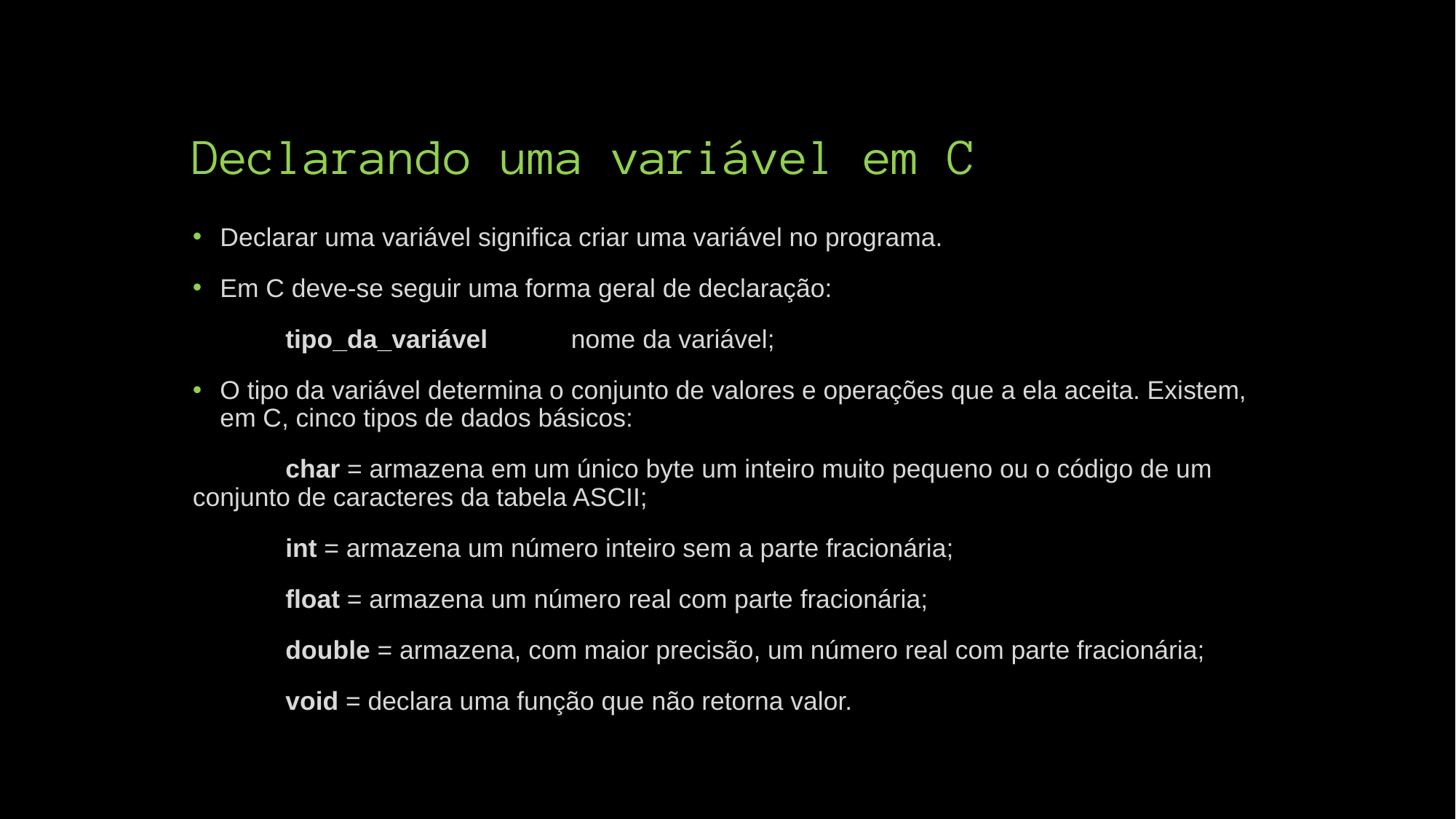

# Declarando uma variável em C
Declarar uma variável significa criar uma variável no programa.
Em C deve-se seguir uma forma geral de declaração:
	tipo_da_variável	 nome da variável;
O tipo da variável determina o conjunto de valores e operações que a ela aceita. Existem, em C, cinco tipos de dados básicos:
	char = armazena em um único byte um inteiro muito pequeno ou o código de um conjunto de caracteres da tabela ASCII;
	int = armazena um número inteiro sem a parte fracionária;
	float = armazena um número real com parte fracionária;
	double = armazena, com maior precisão, um número real com parte fracionária;
	void = declara uma função que não retorna valor.